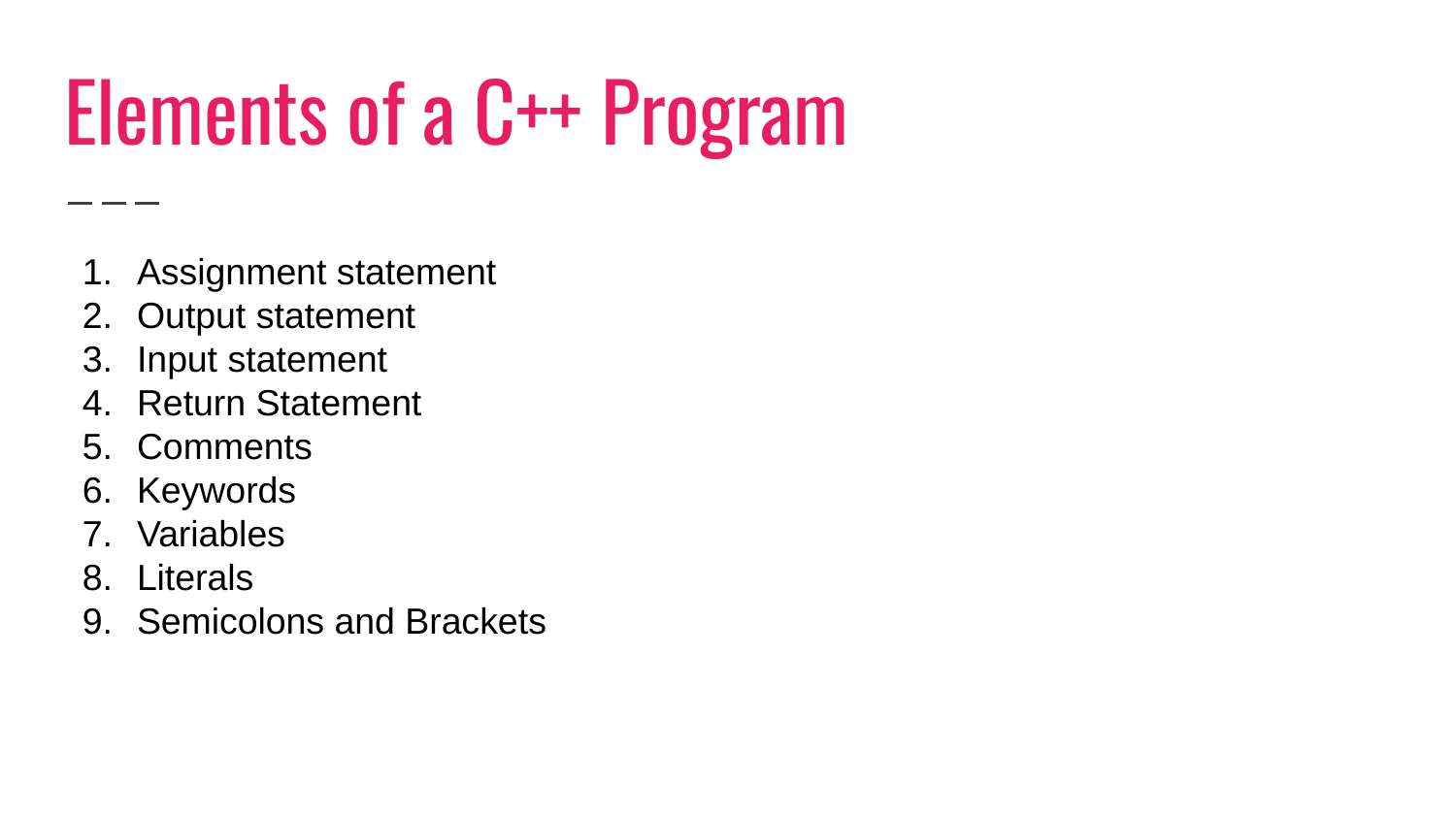

# Elements of a C++ Program
Assignment statement
Output statement
Input statement
Return Statement
Comments
Keywords
Variables
Literals
Semicolons and Brackets